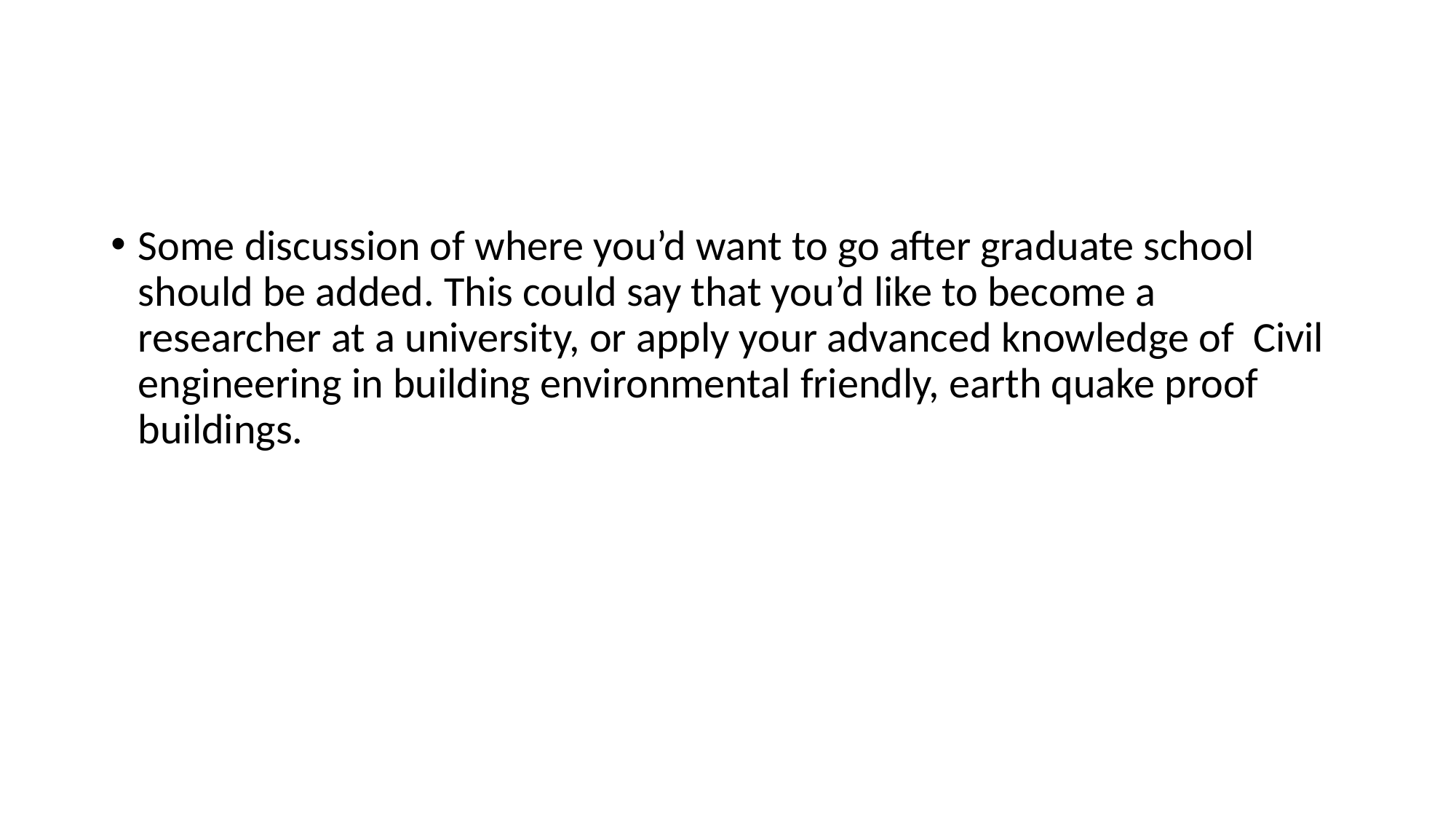

#
Some discussion of where you’d want to go after graduate school should be added. This could say that you’d like to become a researcher at a university, or apply your advanced knowledge of  Civil engineering in building environmental friendly, earth quake proof buildings.